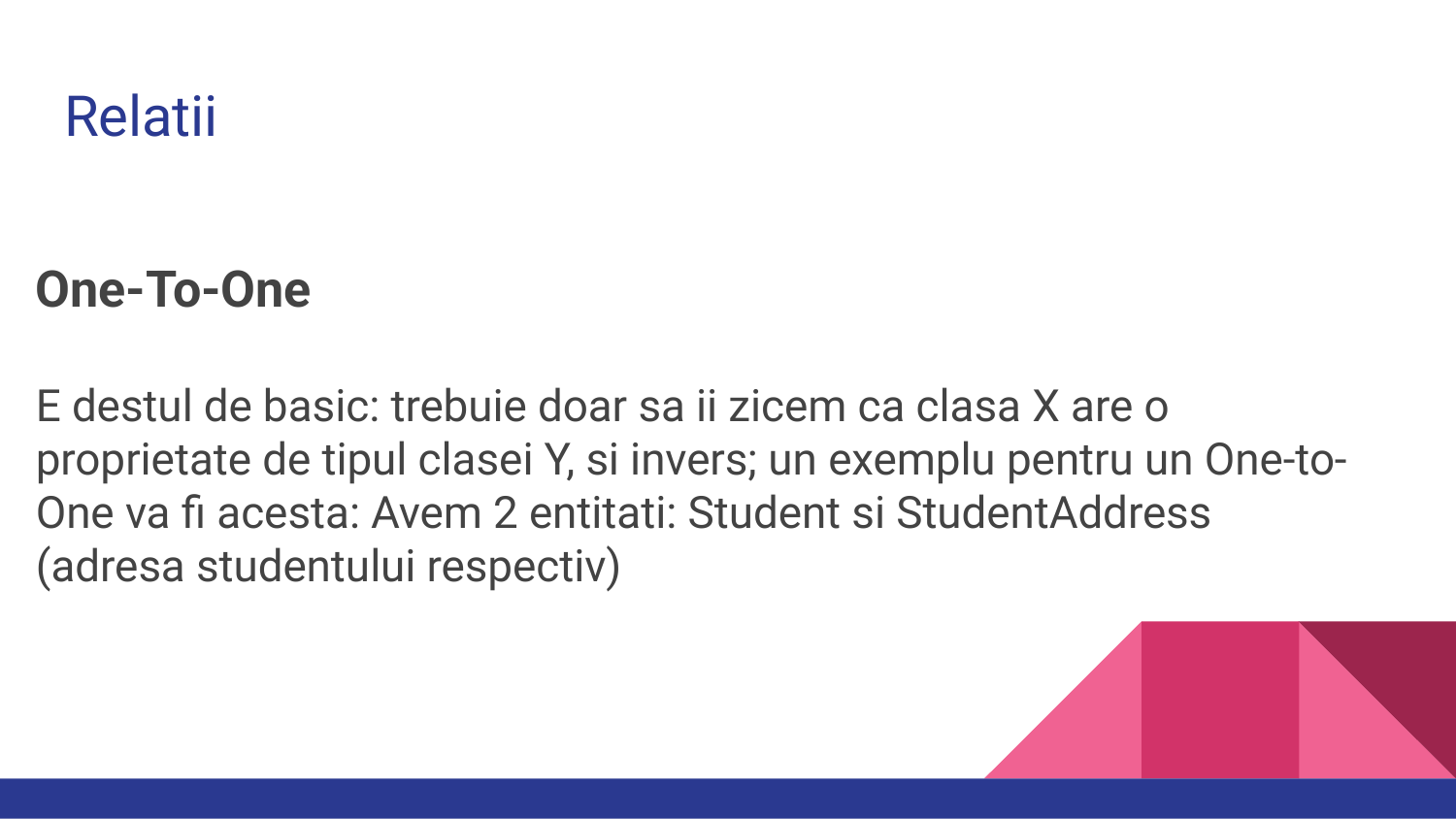

# Relatii
One-To-One

E destul de basic: trebuie doar sa ii zicem ca clasa X are o proprietate de tipul clasei Y, si invers; un exemplu pentru un One-to-One va fi acesta: Avem 2 entitati: Student si StudentAddress (adresa studentului respectiv)